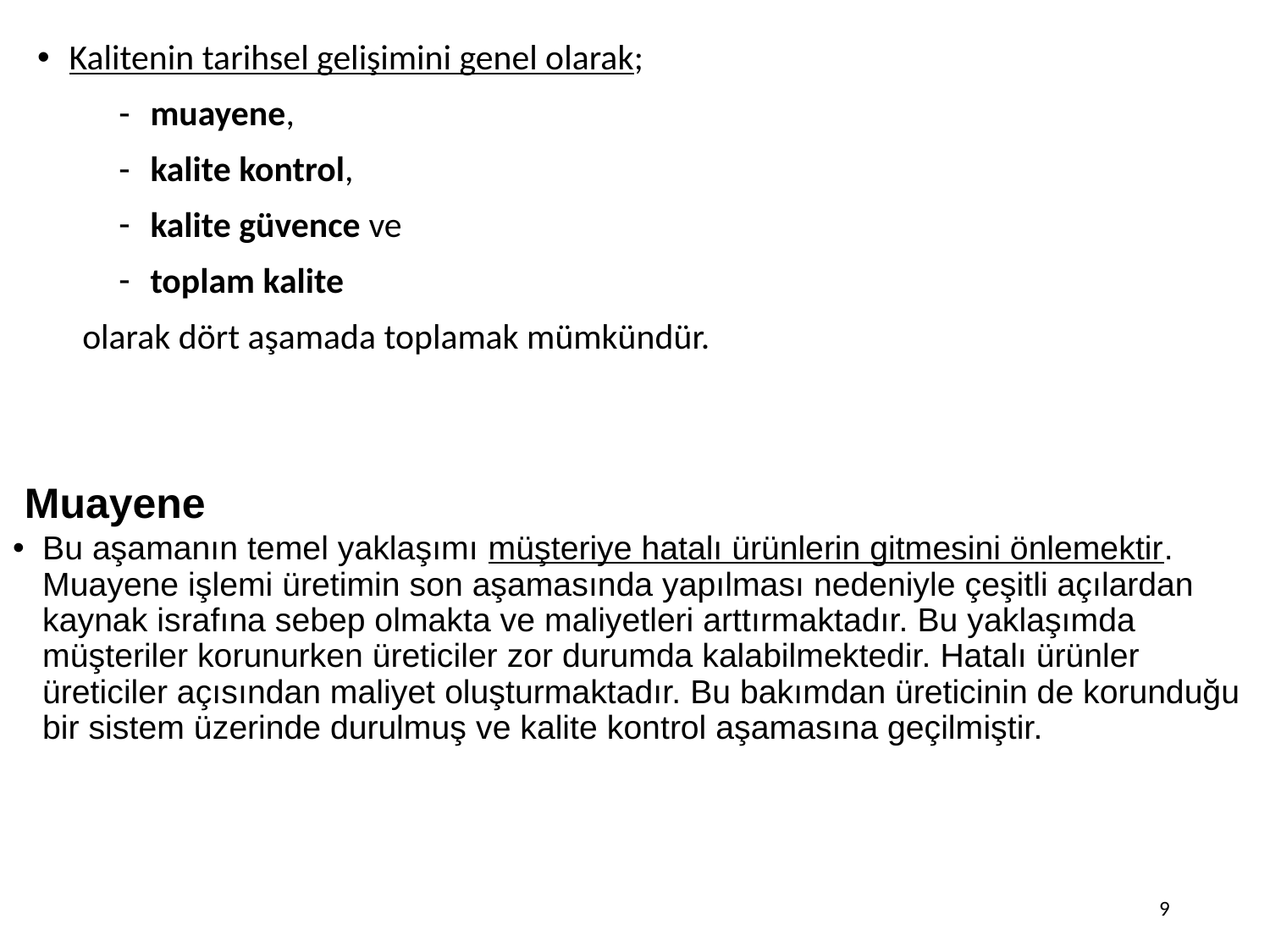

Kalitenin tarihsel gelişimini genel olarak;
muayene,
kalite kontrol,
kalite güvence ve
toplam kalite
 olarak dört aşamada toplamak mümkündür.
# Muayene
Bu aşamanın temel yaklaşımı müşteriye hatalı ürünlerin gitmesini önlemektir. Muayene işlemi üretimin son aşamasında yapılması nedeniyle çeşitli açılardan kaynak israfına sebep olmakta ve maliyetleri arttırmaktadır. Bu yaklaşımda müşteriler korunurken üreticiler zor durumda kalabilmektedir. Hatalı ürünler üreticiler açısından maliyet oluşturmaktadır. Bu bakımdan üreticinin de korunduğu bir sistem üzerinde durulmuş ve kalite kontrol aşamasına geçilmiştir.
9